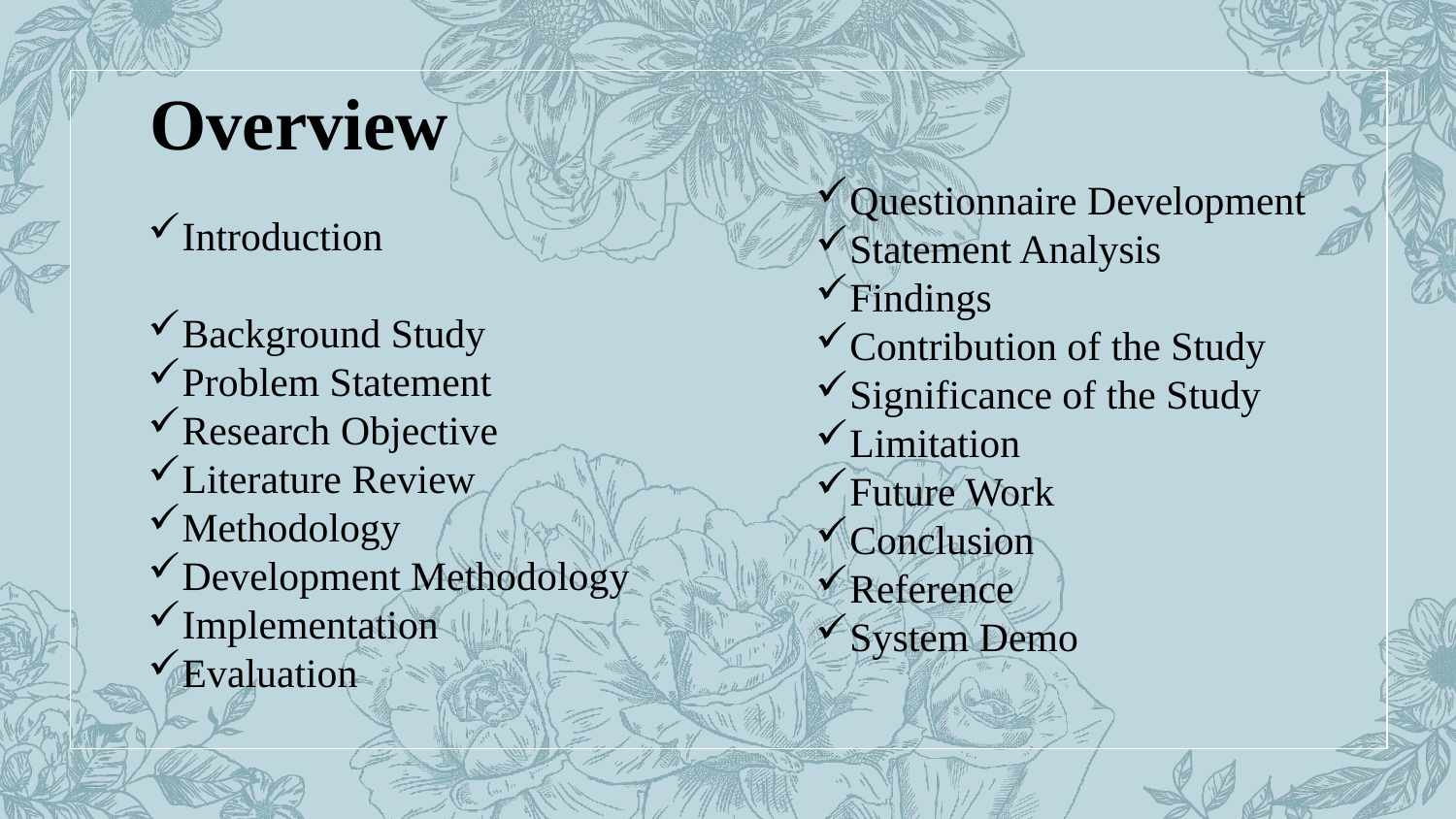

Overview

Questionnaire Development
Statement Analysis
Findings
Contribution of the Study
Significance of the Study
Limitation
Future Work
Conclusion
Reference
System Demo
Introduction
Background Study
Problem Statement
Research Objective
Literature Review
Methodology
Development Methodology
Implementation
Evaluation